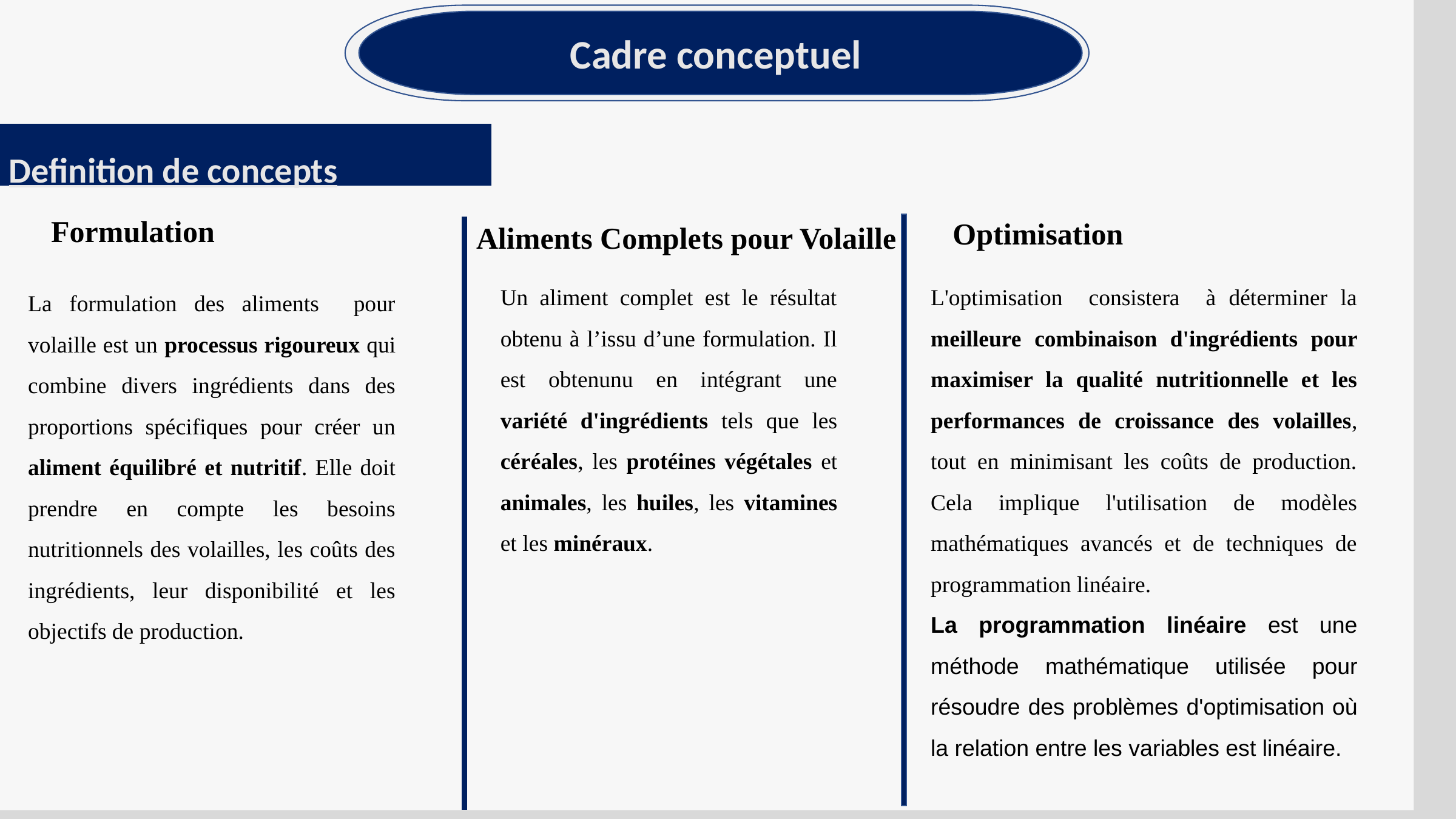

Cadre conceptuel
Definition de concepts
Formulation

Optimisation

Aliments Complets pour Volaille
Un aliment complet est le résultat obtenu à l’issu d’une formulation. Il est obtenunu en intégrant une variété d'ingrédients tels que les céréales, les protéines végétales et animales, les huiles, les vitamines et les minéraux.
L'optimisation  consistera  à déterminer la meilleure combinaison d'ingrédients pour maximiser la qualité nutritionnelle et les performances de croissance des volailles, tout en minimisant les coûts de production. Cela implique l'utilisation de modèles mathématiques avancés et de techniques de programmation linéaire.
La programmation linéaire est une méthode mathématique utilisée pour résoudre des problèmes d'optimisation où la relation entre les variables est linéaire.

La formulation des aliments  pour volaille est un processus rigoureux qui combine divers ingrédients dans des proportions spécifiques pour créer un aliment équilibré et nutritif. Elle doit prendre en compte les besoins nutritionnels des volailles, les coûts des ingrédients, leur disponibilité et les objectifs de production.